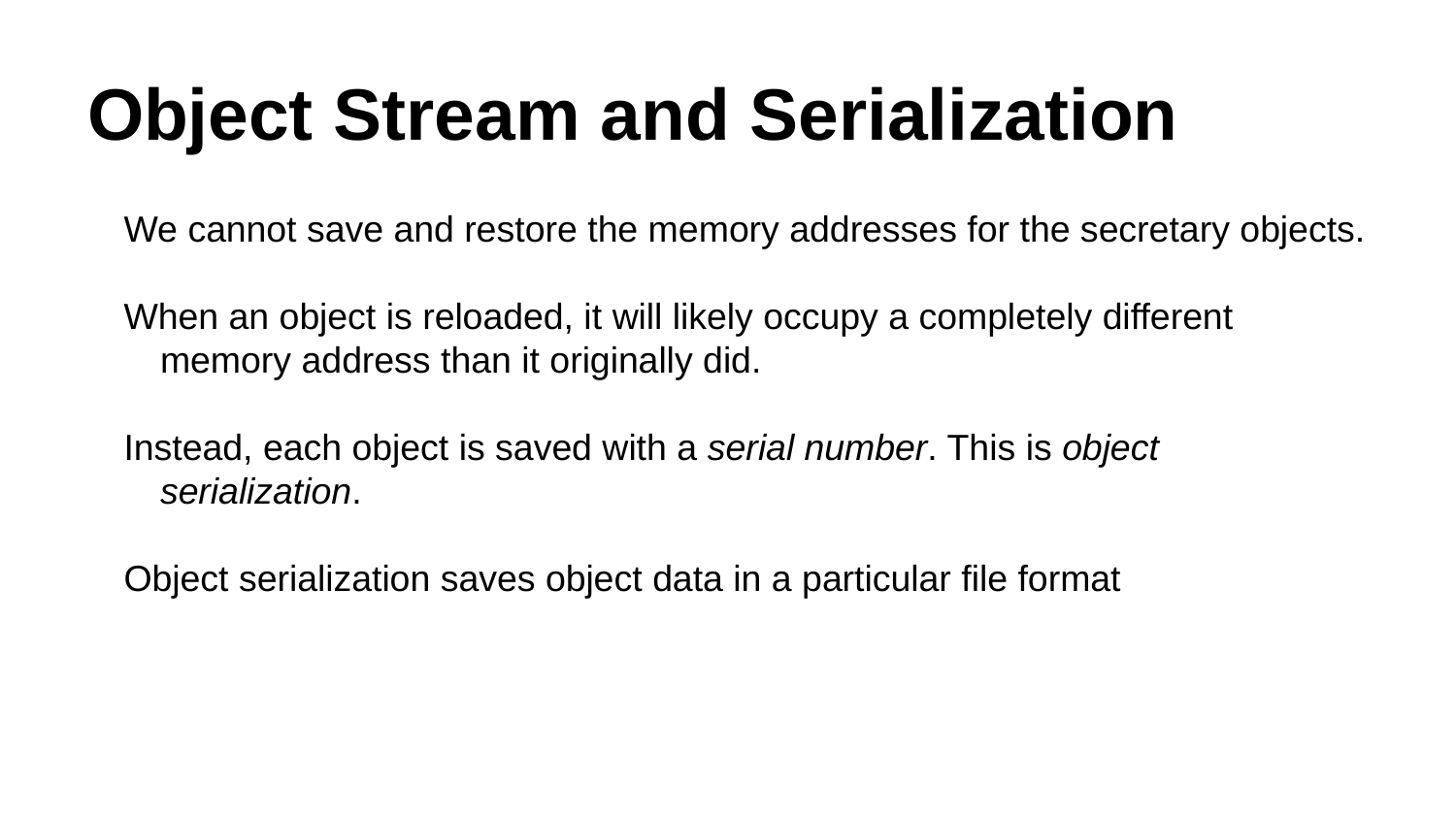

# Object Stream and Serialization
We cannot save and restore the memory addresses for the secretary objects.

When an object is reloaded, it will likely occupy a completely different memory address than it originally did.

Instead, each object is saved with a serial number. This is object serialization.

Object serialization saves object data in a particular file format